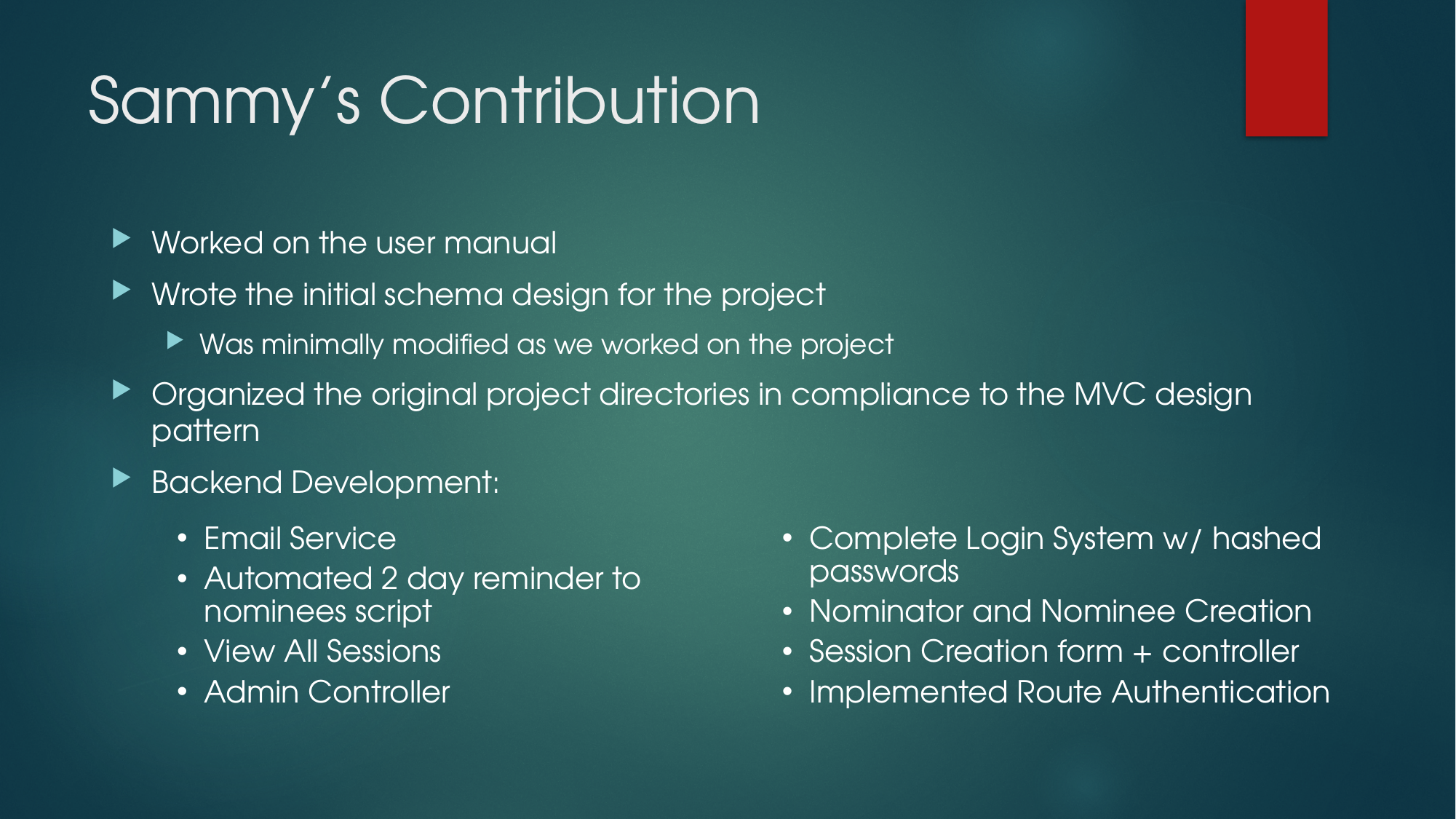

# Sammy’s Contribution
Worked on the user manual
Wrote the initial schema design for the project
Was minimally modified as we worked on the project
Organized the original project directories in compliance to the MVC design pattern
Backend Development:

Email Service
Automated 2 day reminder to nominees script
View All Sessions
Admin Controller
Complete Login System w/ hashed passwords
Nominator and Nominee Creation
Session Creation form + controller
Implemented Route Authentication